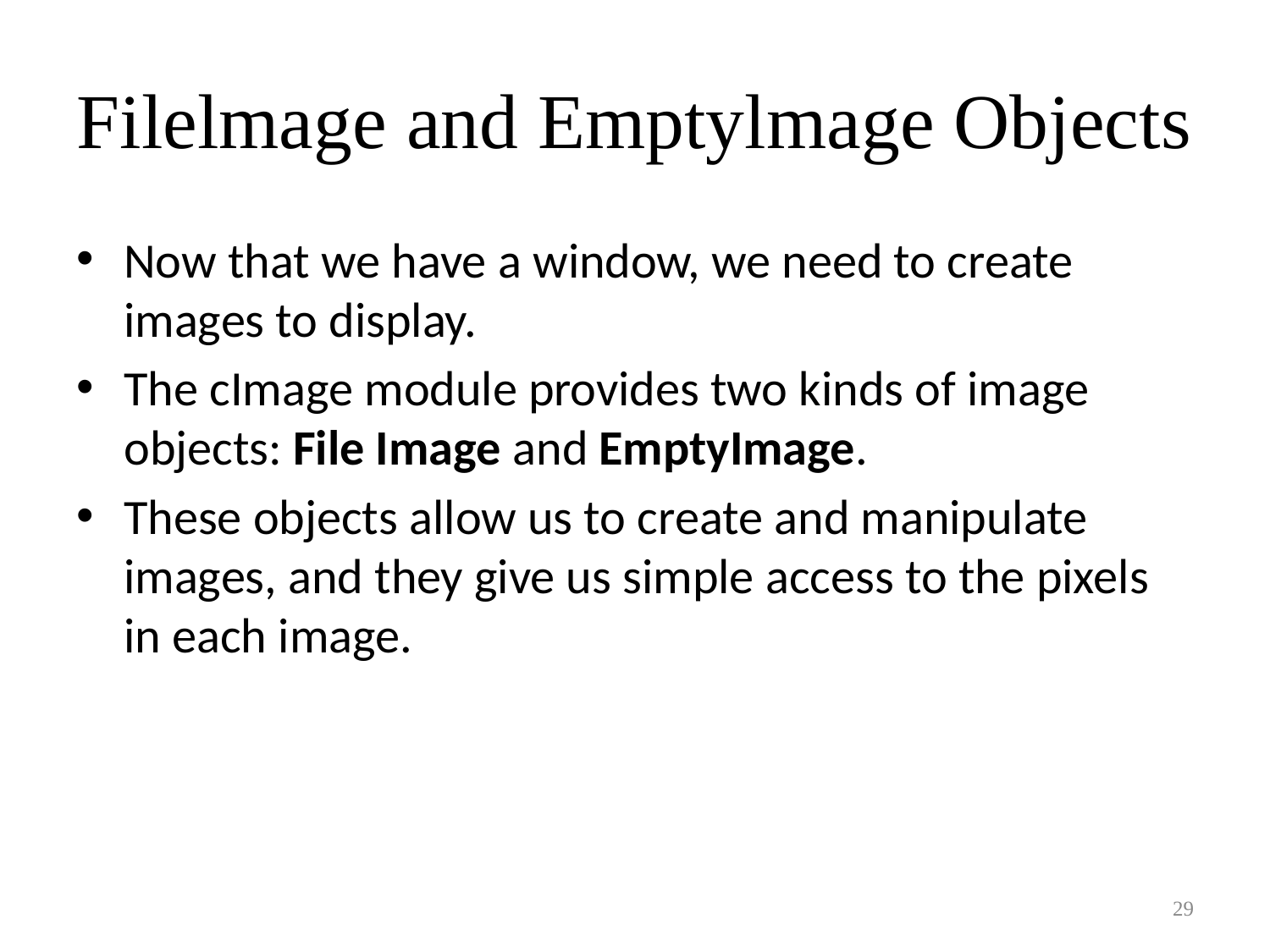

# Filelmage and Emptylmage Objects
Now that we have a window, we need to create images to display.
The cImage module provides two kinds of image objects: File Image and EmptyImage.
These objects allow us to create and manipulate images, and they give us simple access to the pixels in each image.
29